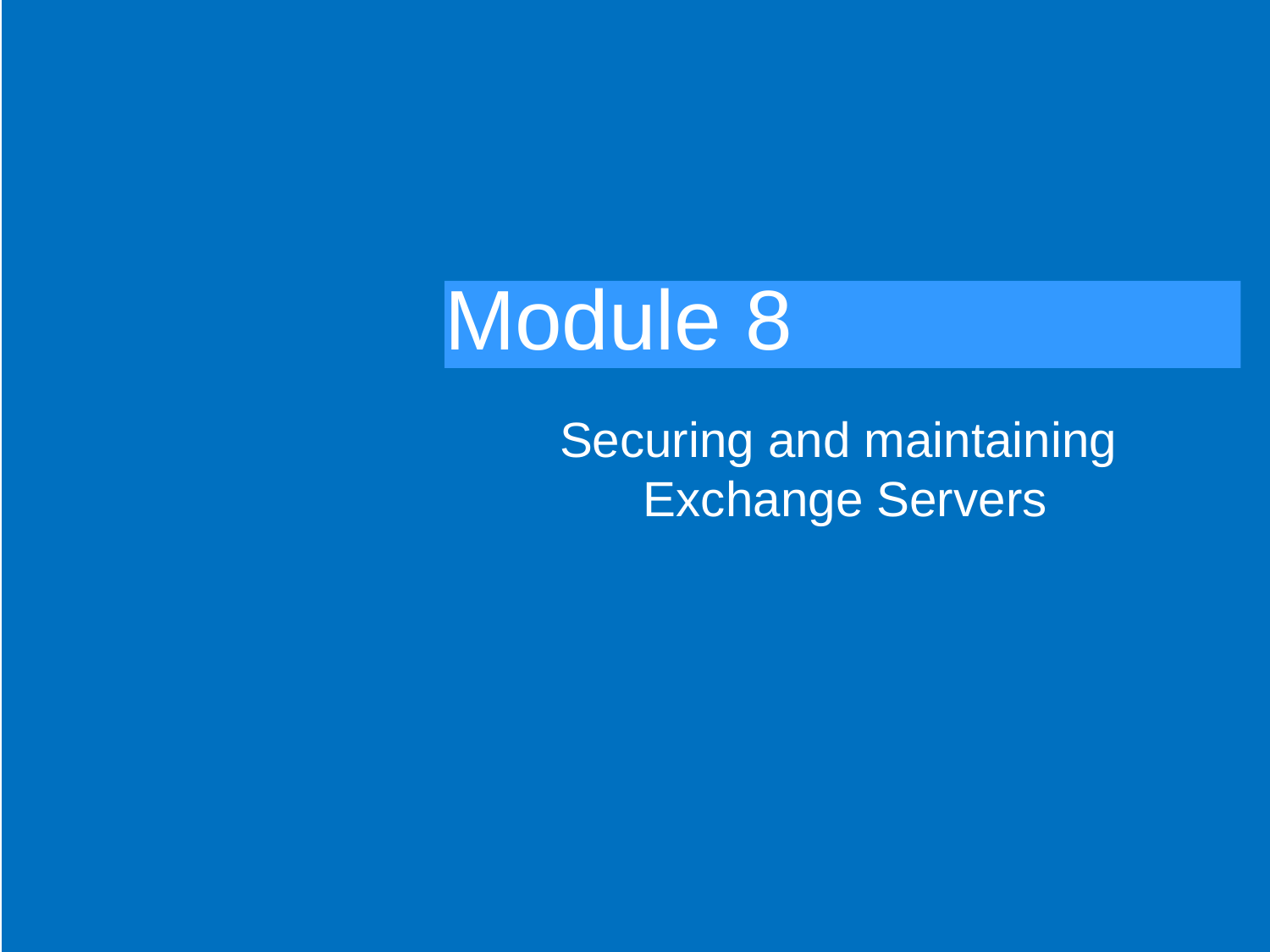

# Module 8
Securing and maintaining
Exchange Servers